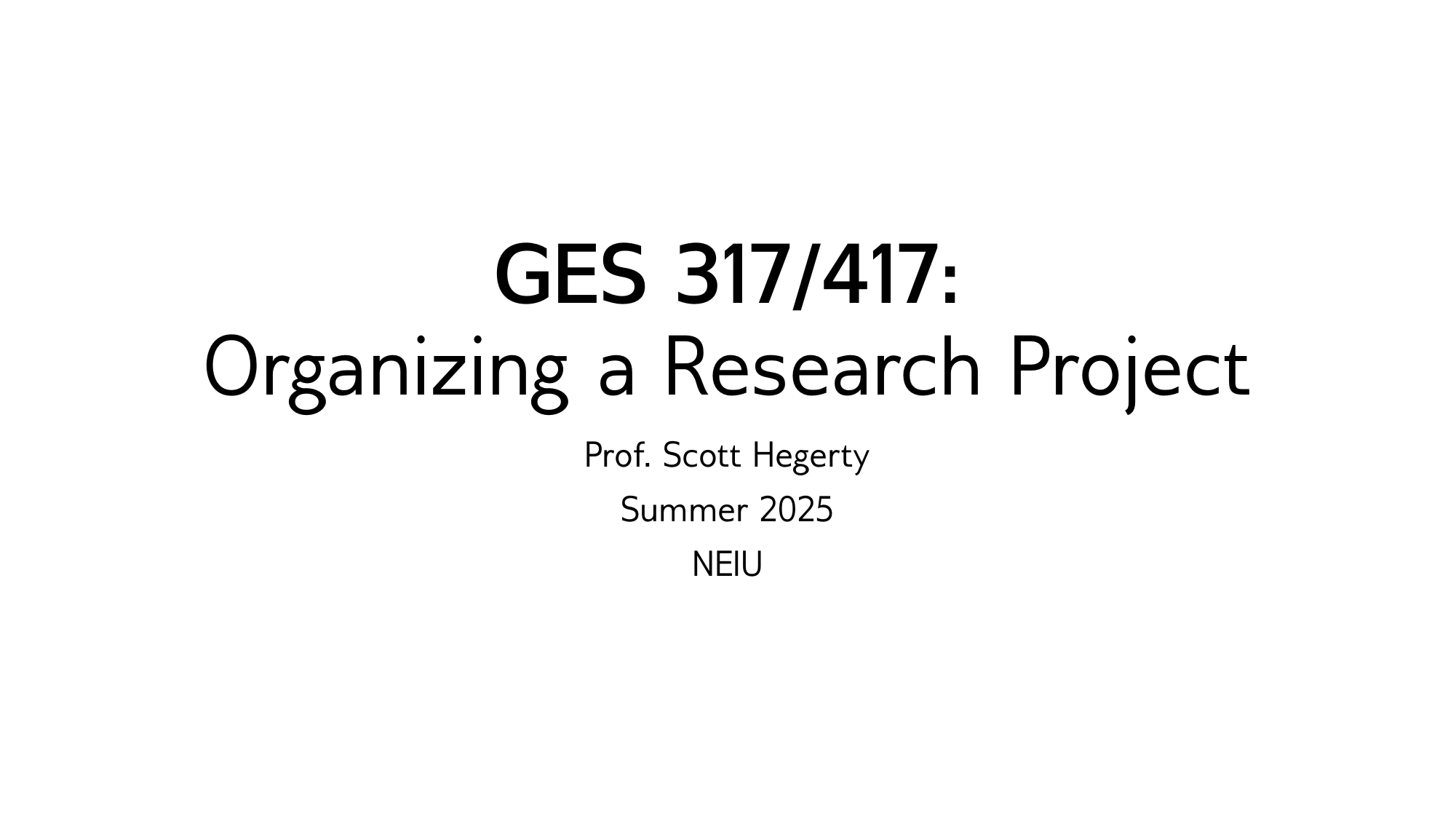

# GES 317/417: Organizing a Research Project
Prof. Scott Hegerty
Summer 2025
NEIU